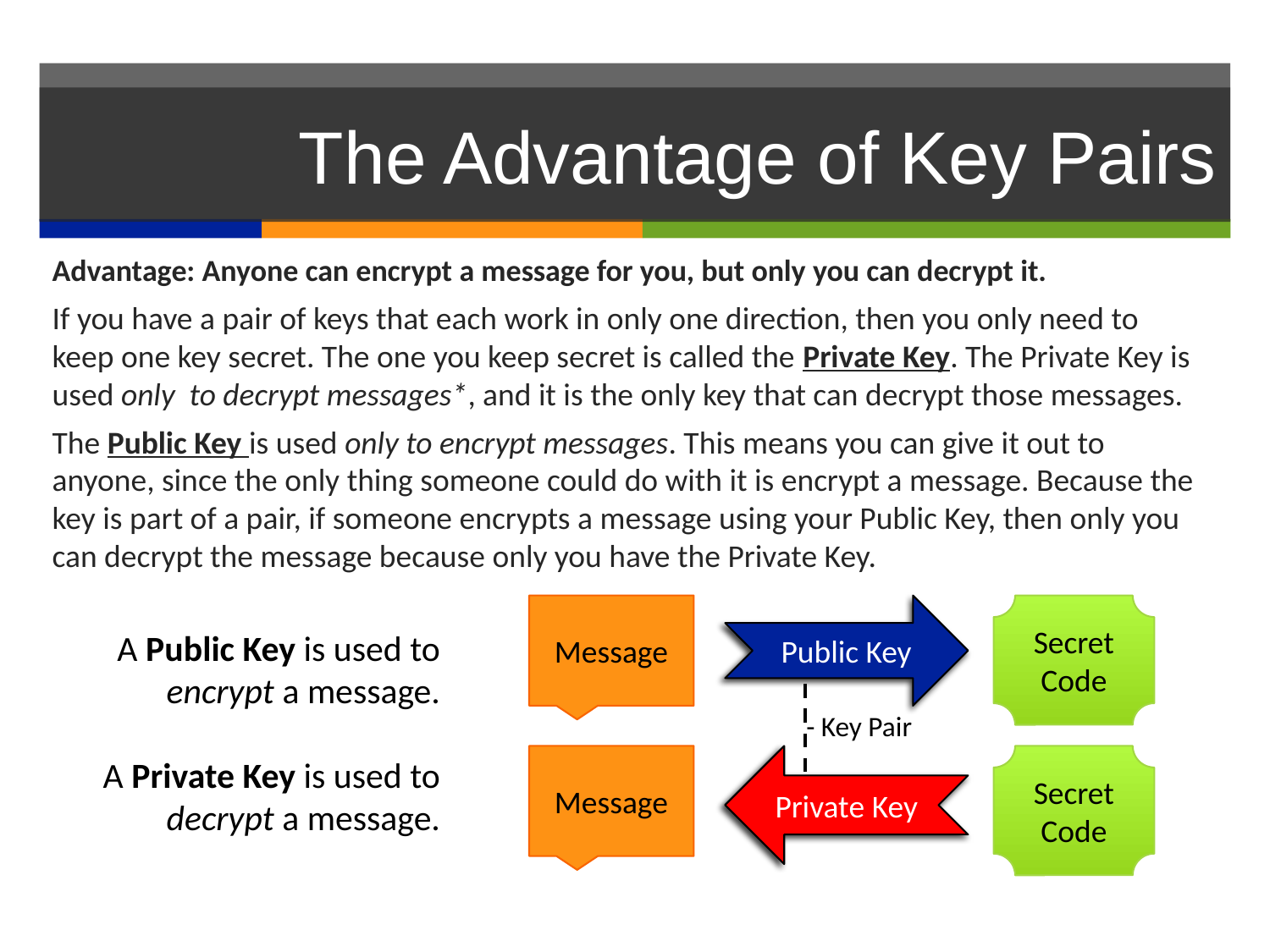

# The Advantage of Key Pairs
Advantage: Anyone can encrypt a message for you, but only you can decrypt it.
If you have a pair of keys that each work in only one direction, then you only need to keep one key secret. The one you keep secret is called the Private Key. The Private Key is used only  to decrypt messages*, and it is the only key that can decrypt those messages.
The Public Key is used only to encrypt messages. This means you can give it out to anyone, since the only thing someone could do with it is encrypt a message. Because the key is part of a pair, if someone encrypts a message using your Public Key, then only you can decrypt the message because only you have the Private Key.
Message
Public Key
Secret Code
A Public Key is used to encrypt a message.

A Private Key is used to decrypt a message.
- Key Pair
Message
Private Key
Secret Code